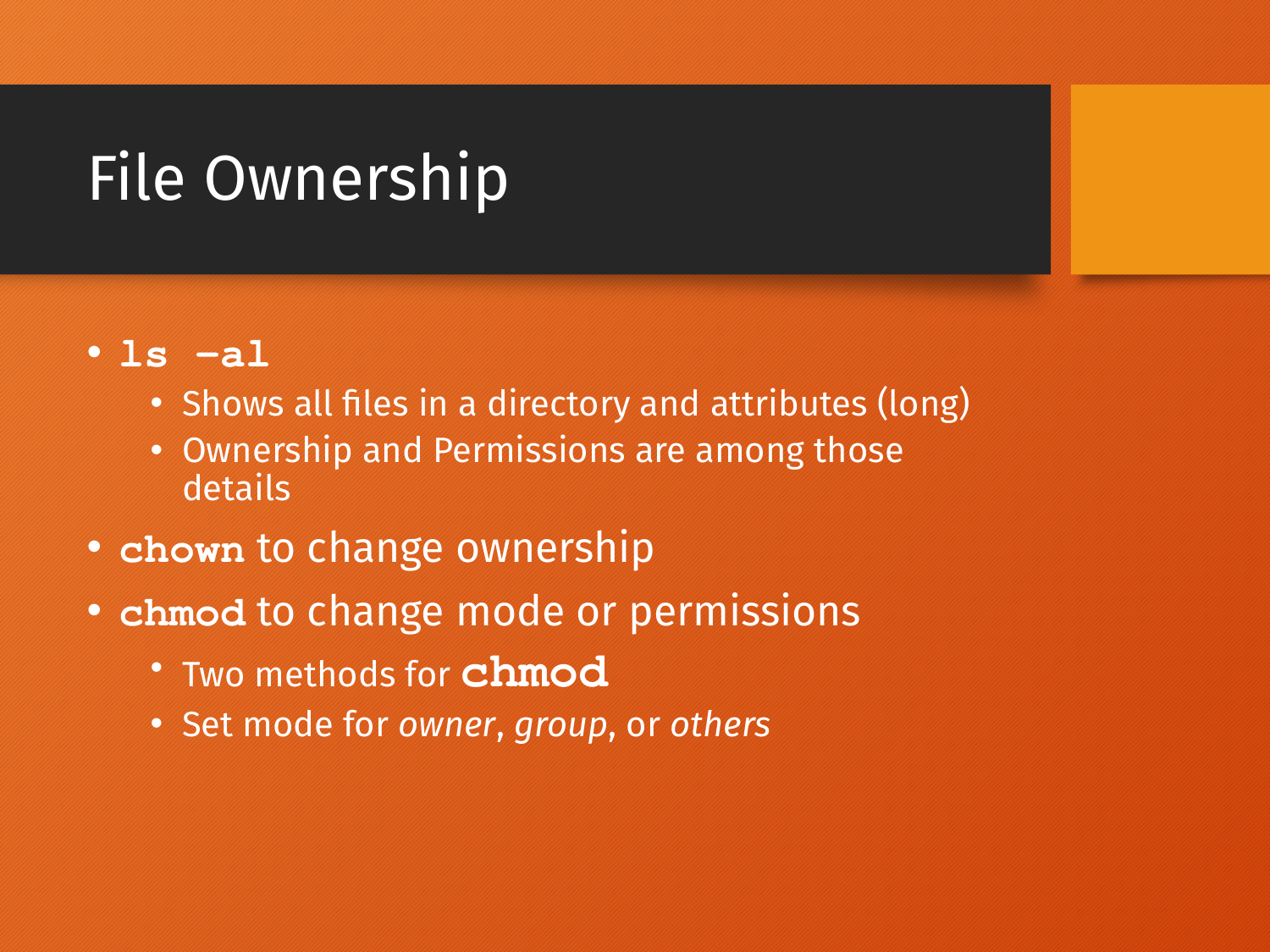

# File Ownership
ls -al
Shows all files in a directory and attributes (long)
Ownership and Permissions are among those details
chown to change ownership
chmod to change mode or permissions
Two methods for chmod
Set mode for owner, group, or others